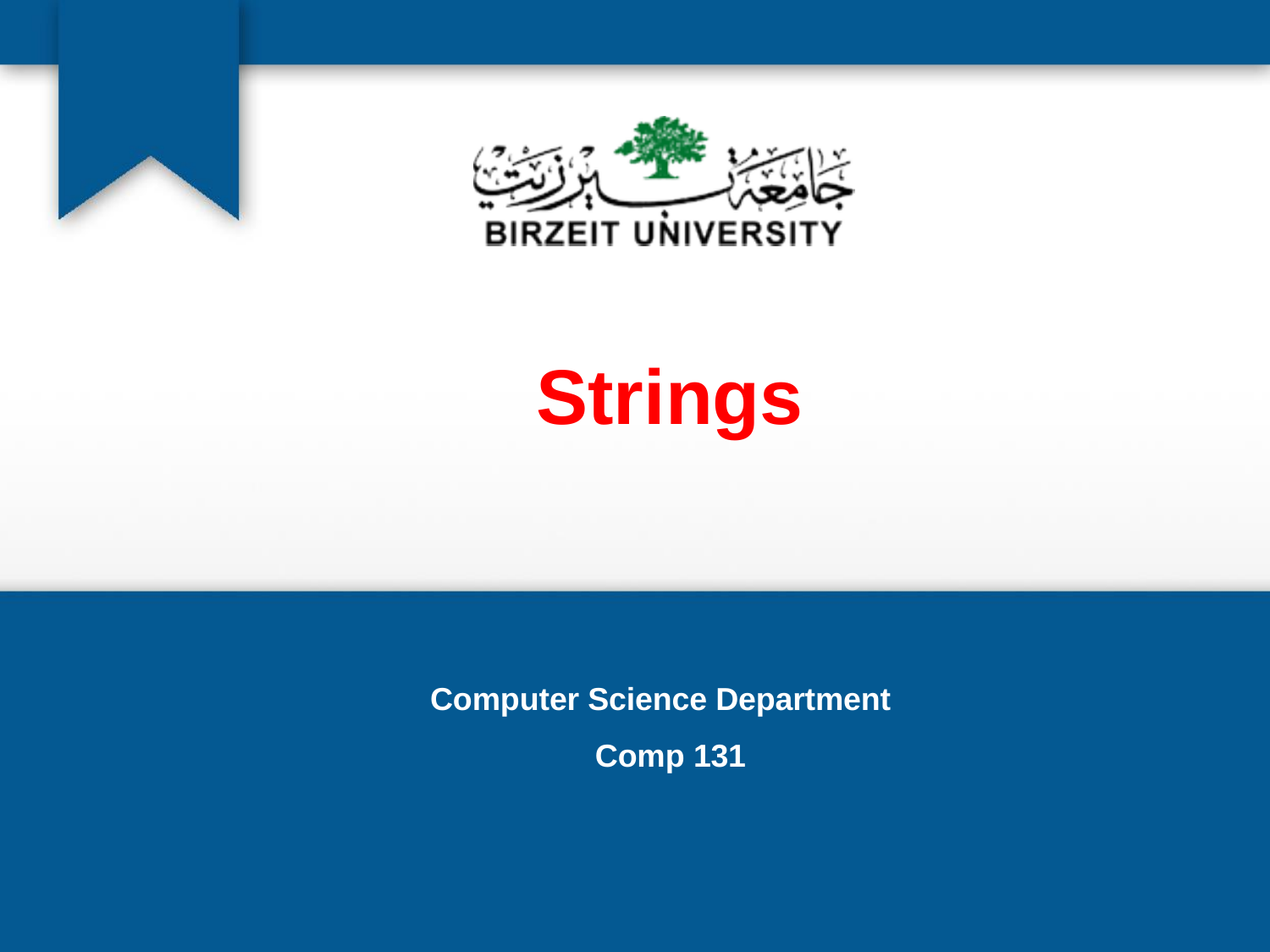

# Strings
Computer Science Department  Comp 131